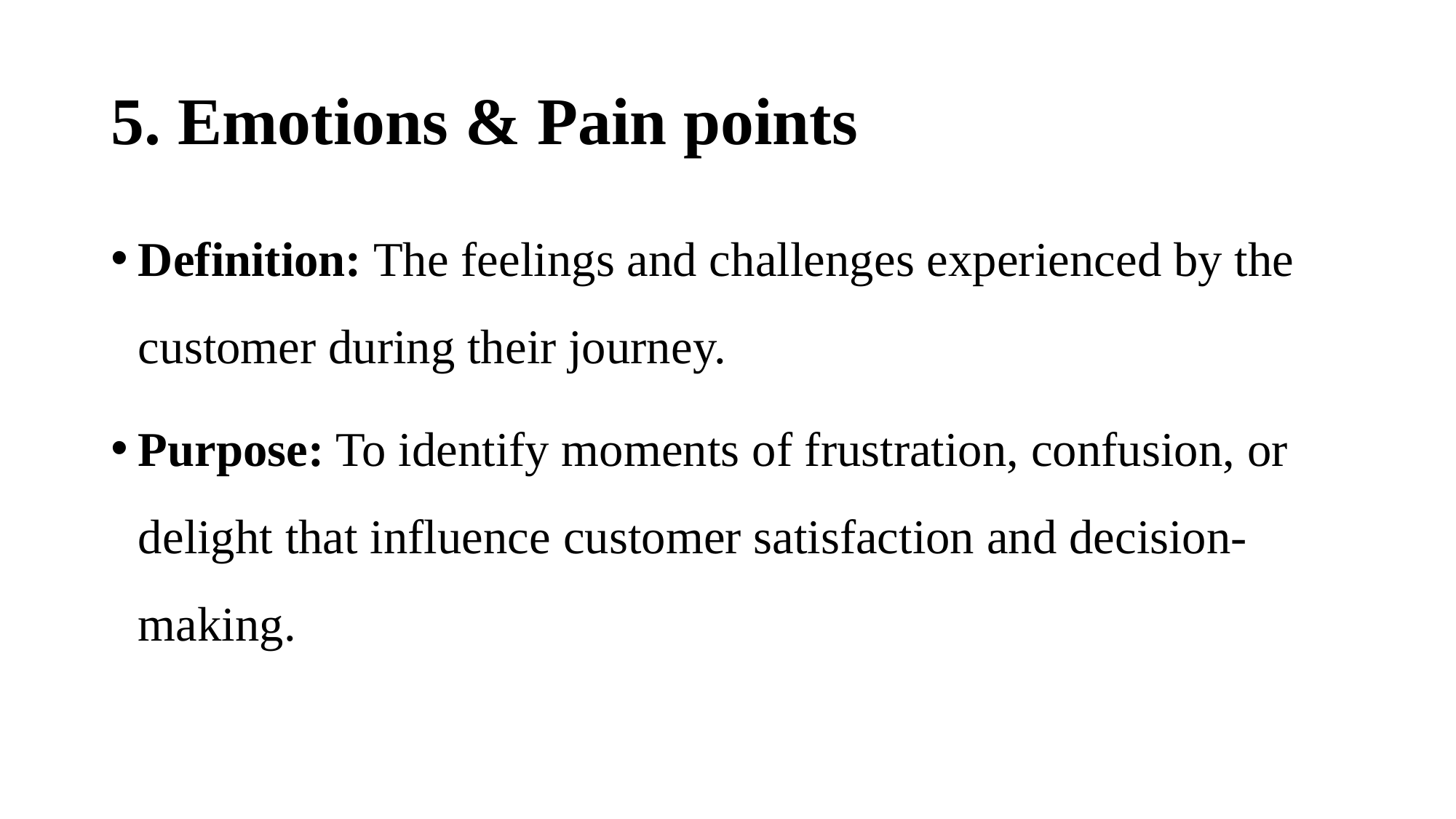

# 5. Emotions & Pain points
Definition: The feelings and challenges experienced by the customer during their journey.
Purpose: To identify moments of frustration, confusion, or delight that influence customer satisfaction and decision-making.